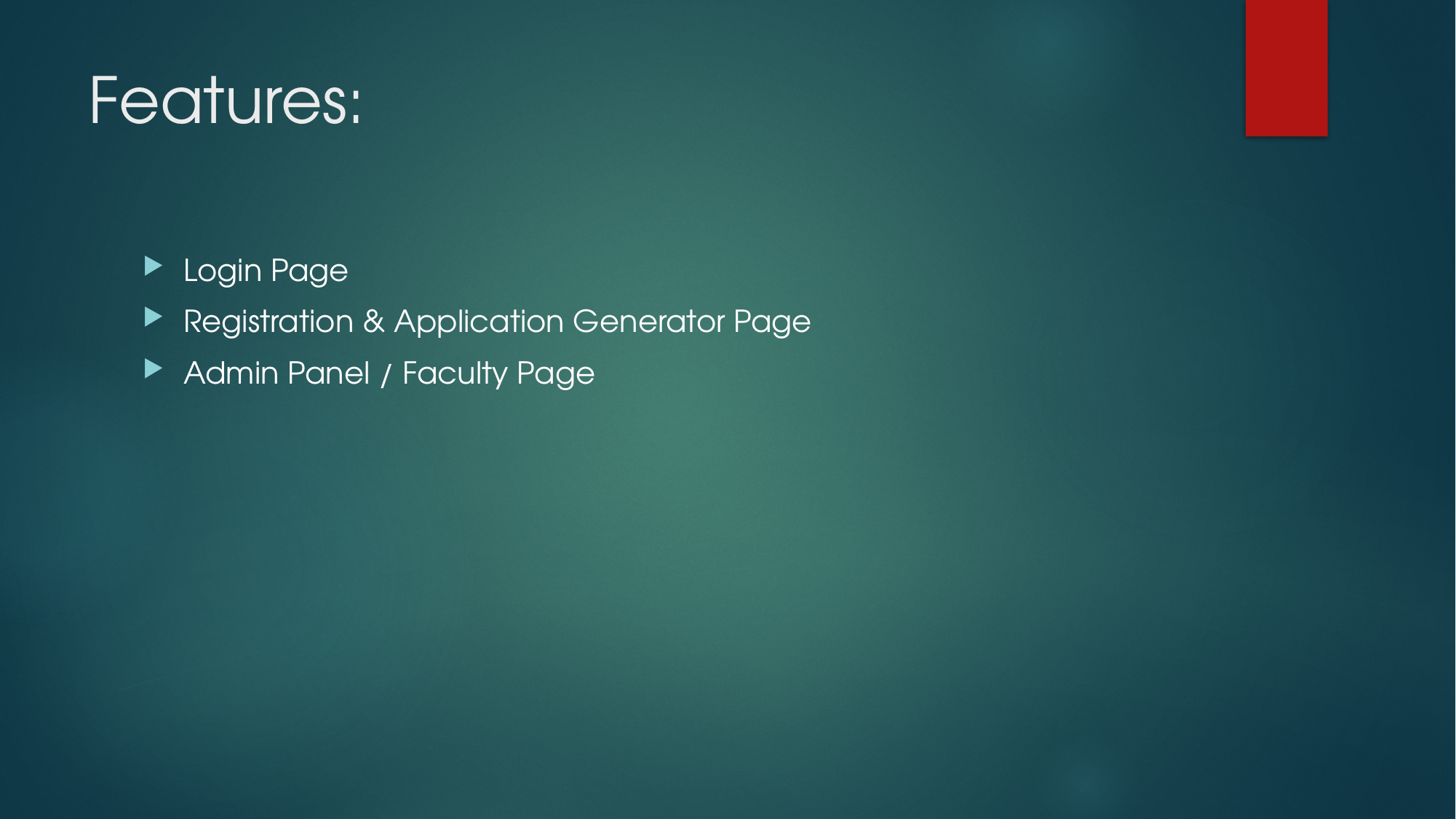

# Features:
Login Page
Registration & Application Generator Page
Admin Panel / Faculty Page